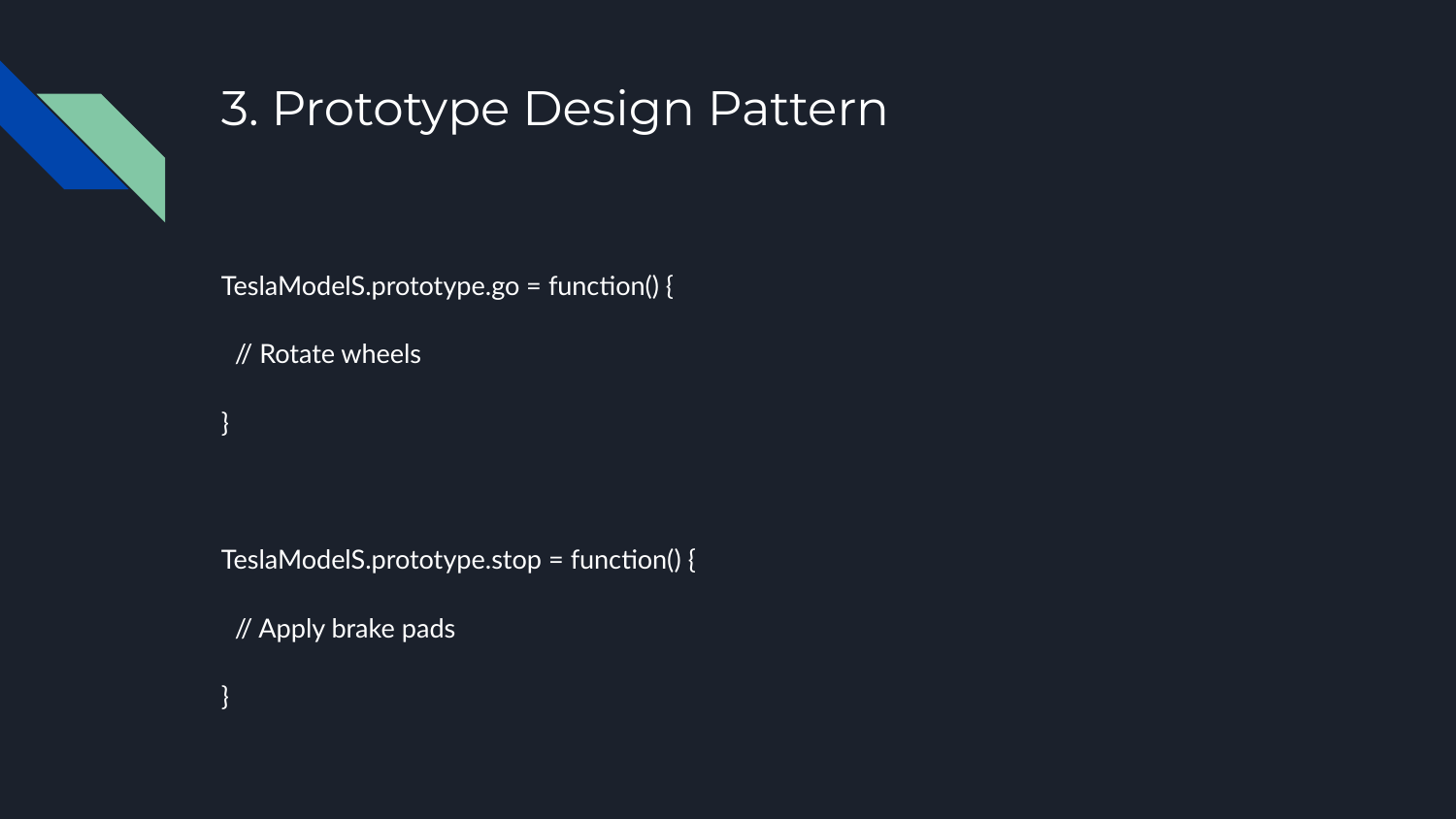

# 3. Prototype Design Pattern
TeslaModelS.prototype.go = function() {
  // Rotate wheels
}

TeslaModelS.prototype.stop = function() {
  // Apply brake pads
}